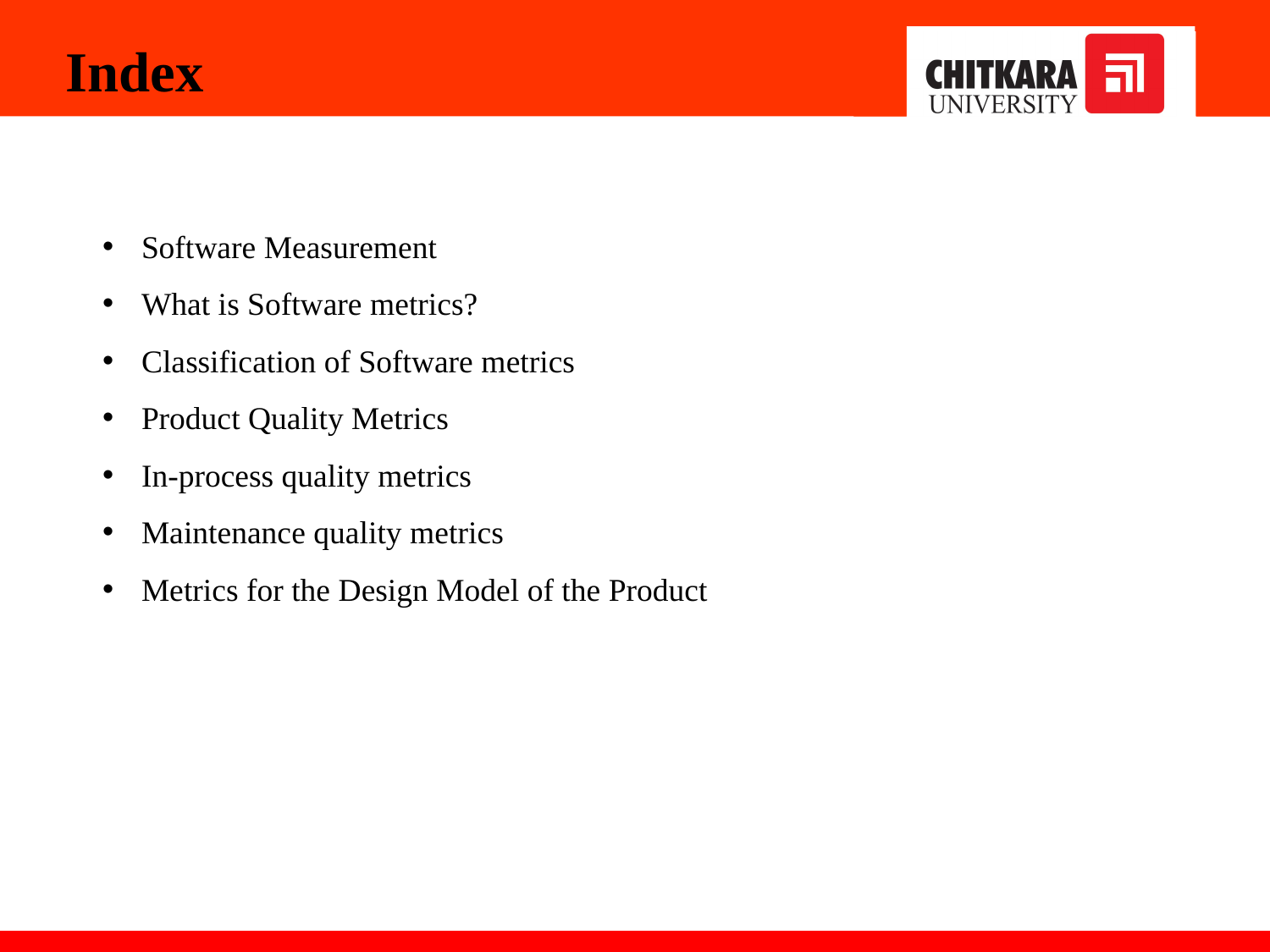

Index

Software Measurement
What is Software metrics?
Classification of Software metrics
Product Quality Metrics
In-process quality metrics
Maintenance quality metrics
Metrics for the Design Model of the Product